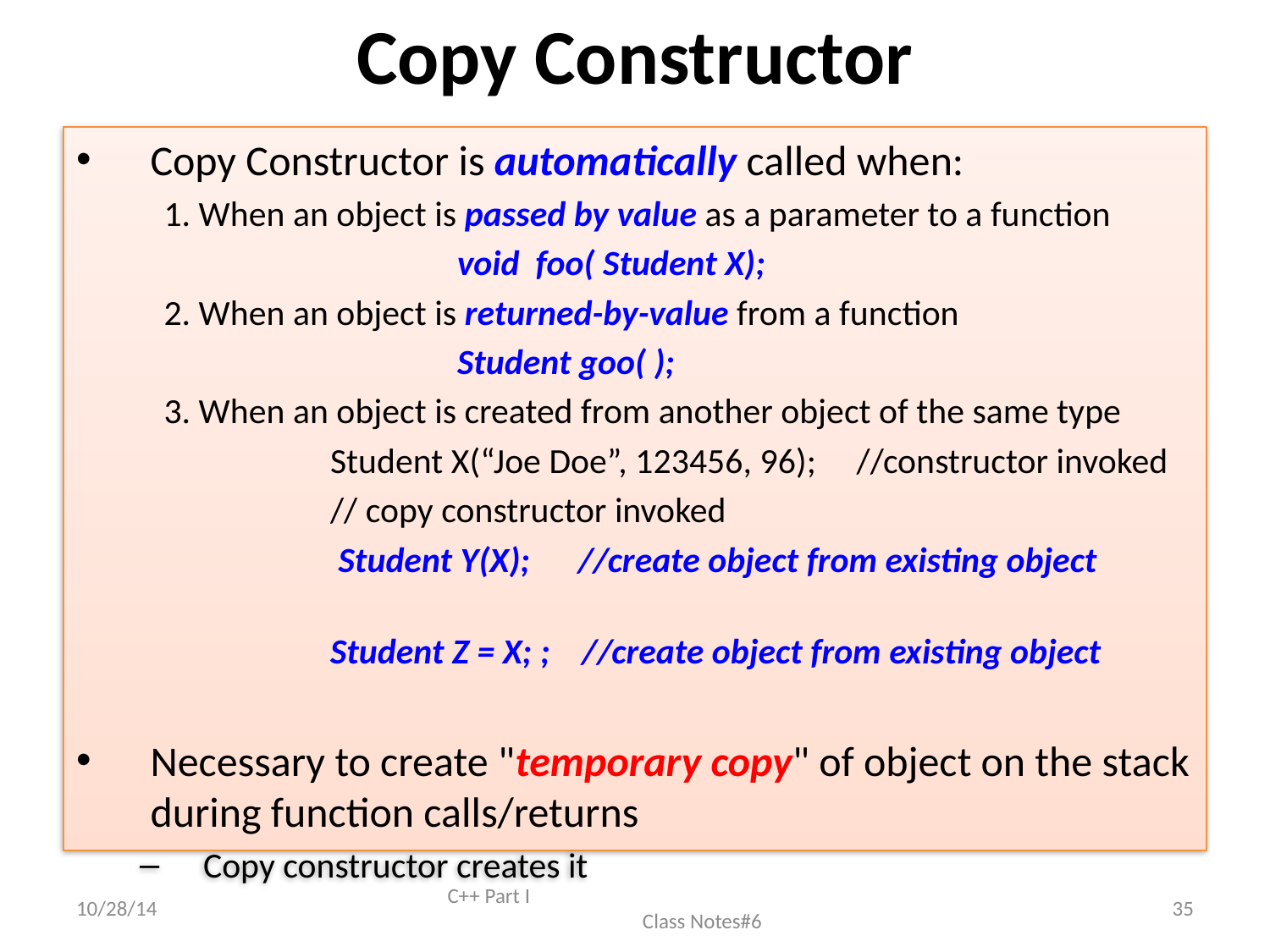

# Copy Constructor
Copy Constructor is automatically called when:
   1. When an object is passed by value as a parameter to a function
			void  foo( Student X);
   2. When an object is returned-by-value from a function
			Student goo( );
   3. When an object is created from another object of the same type
		Student X(“Joe Doe”, 123456, 96);     //constructor invoked
		// copy constructor invoked
		 Student Y(X);      //create object from existing object
		Student Z = X; ;    //create object from existing object
Necessary to create "temporary copy" of object on the stack during function calls/returns
Copy constructor creates it

10/28/14
C++ Part I                                                                                         Class Notes#6
35